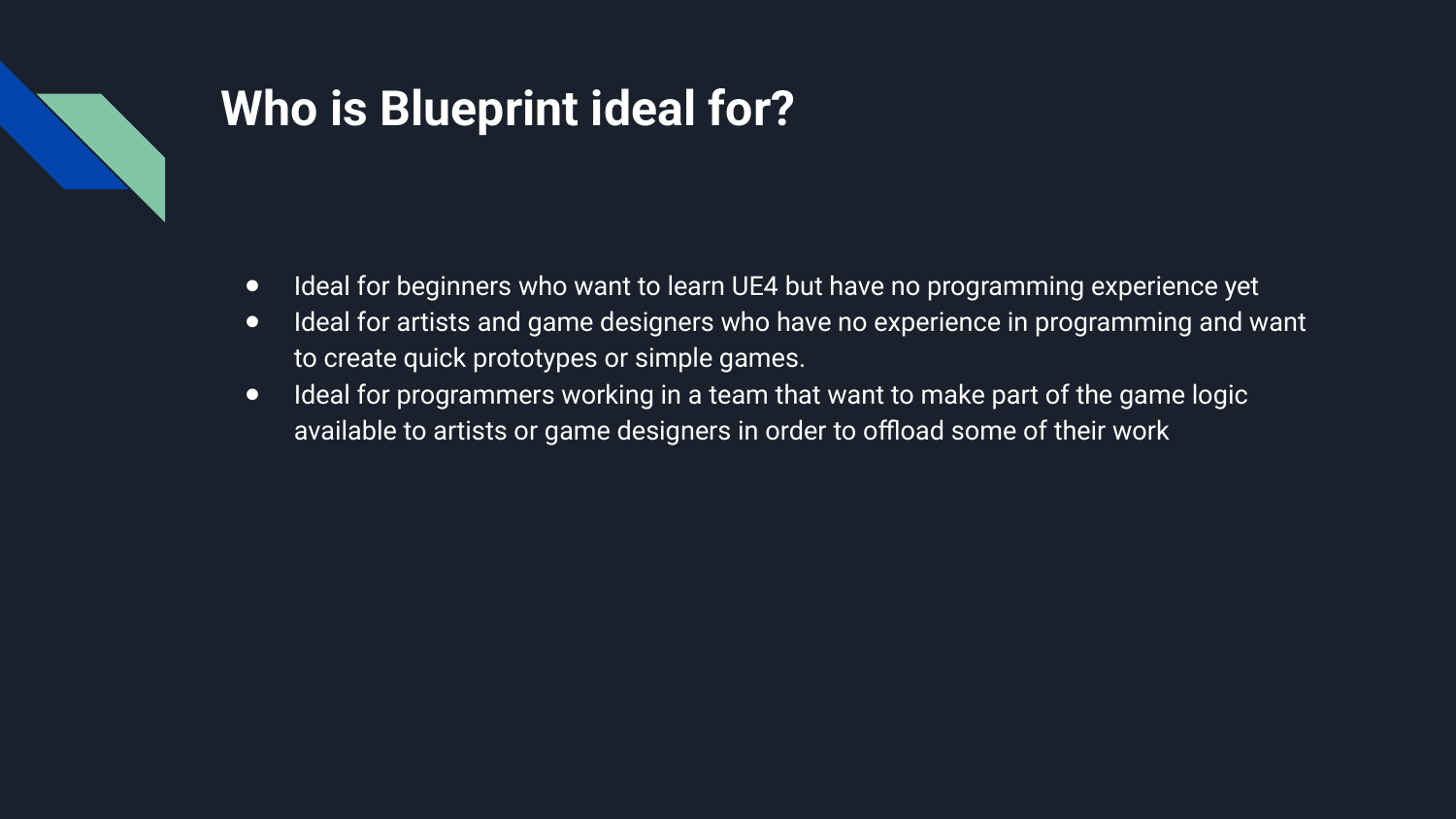

# Who is Blueprint ideal for?
Ideal for beginners who want to learn UE4 but have no programming experience yet
Ideal for artists and game designers who have no experience in programming and want to create quick prototypes or simple games.
Ideal for programmers working in a team that want to make part of the game logic available to artists or game designers in order to offload some of their work